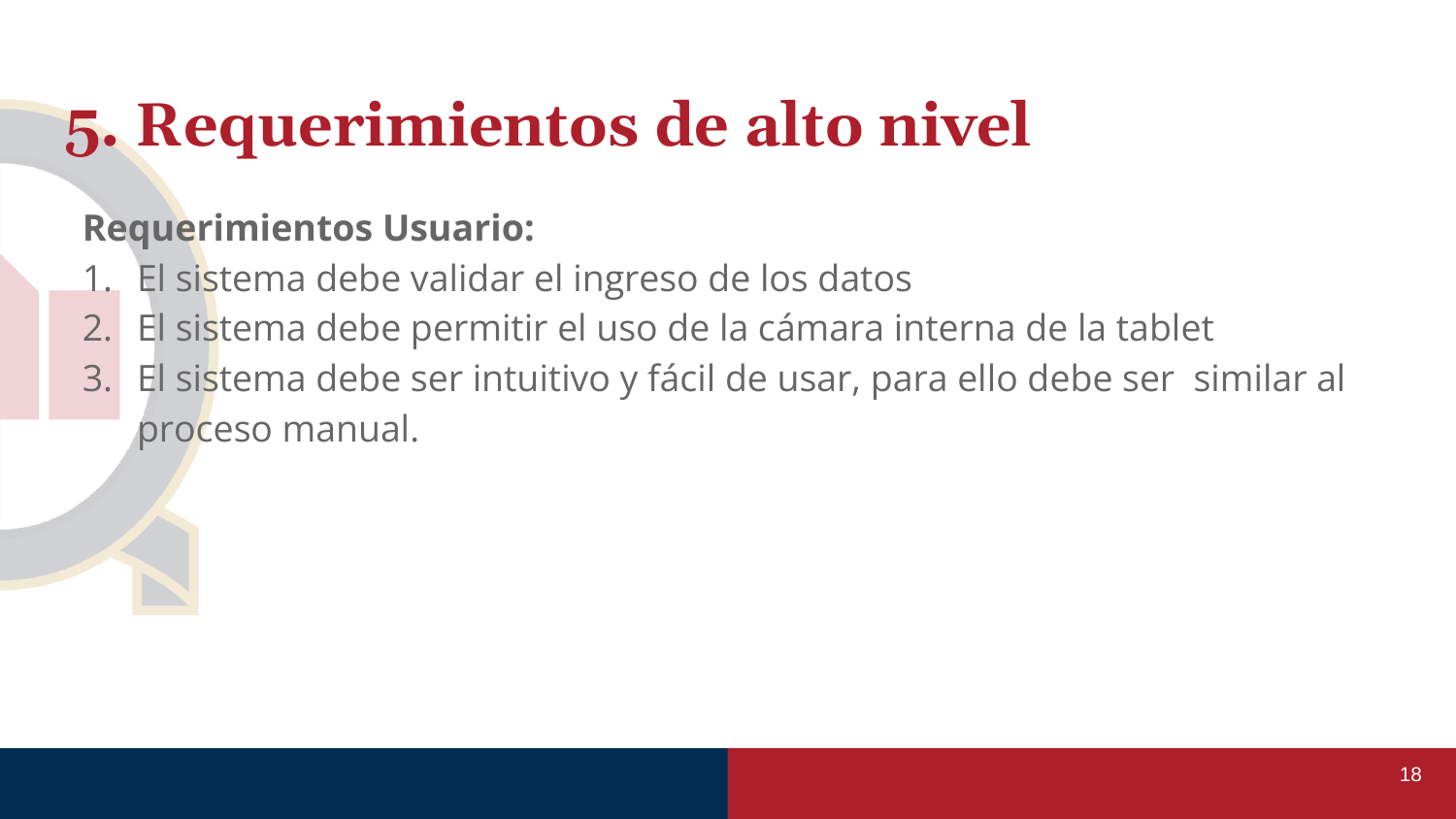

# 5. Requerimientos de alto nivel
Requerimientos Usuario:
El sistema debe validar el ingreso de los datos
El sistema debe permitir el uso de la cámara interna de la tablet
El sistema debe ser intuitivo y fácil de usar, para ello debe ser  similar al proceso manual.

18